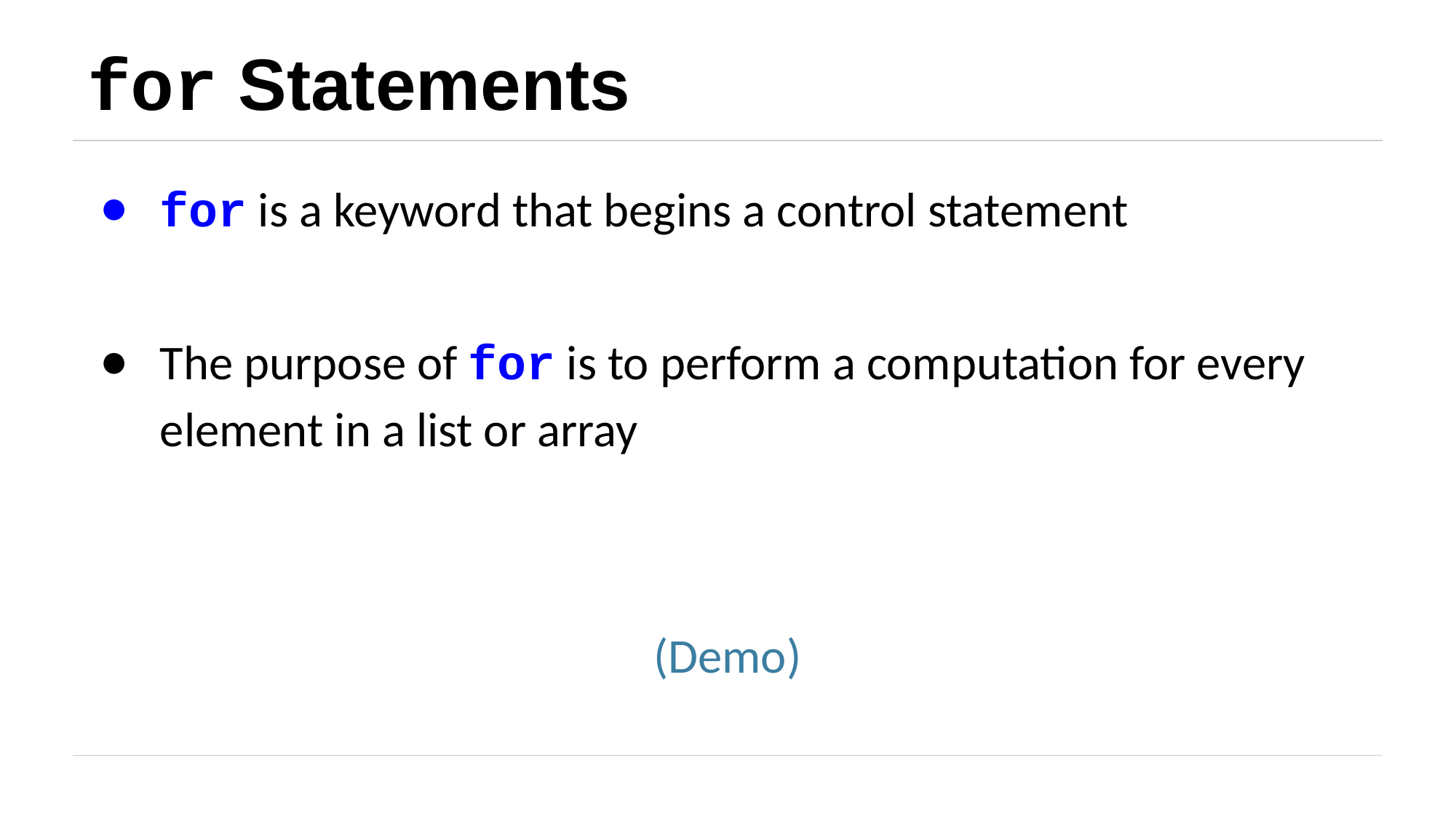

# for Statements
for is a keyword that begins a control statement

The purpose of for is to perform a computation for every element in a list or array
(Demo)